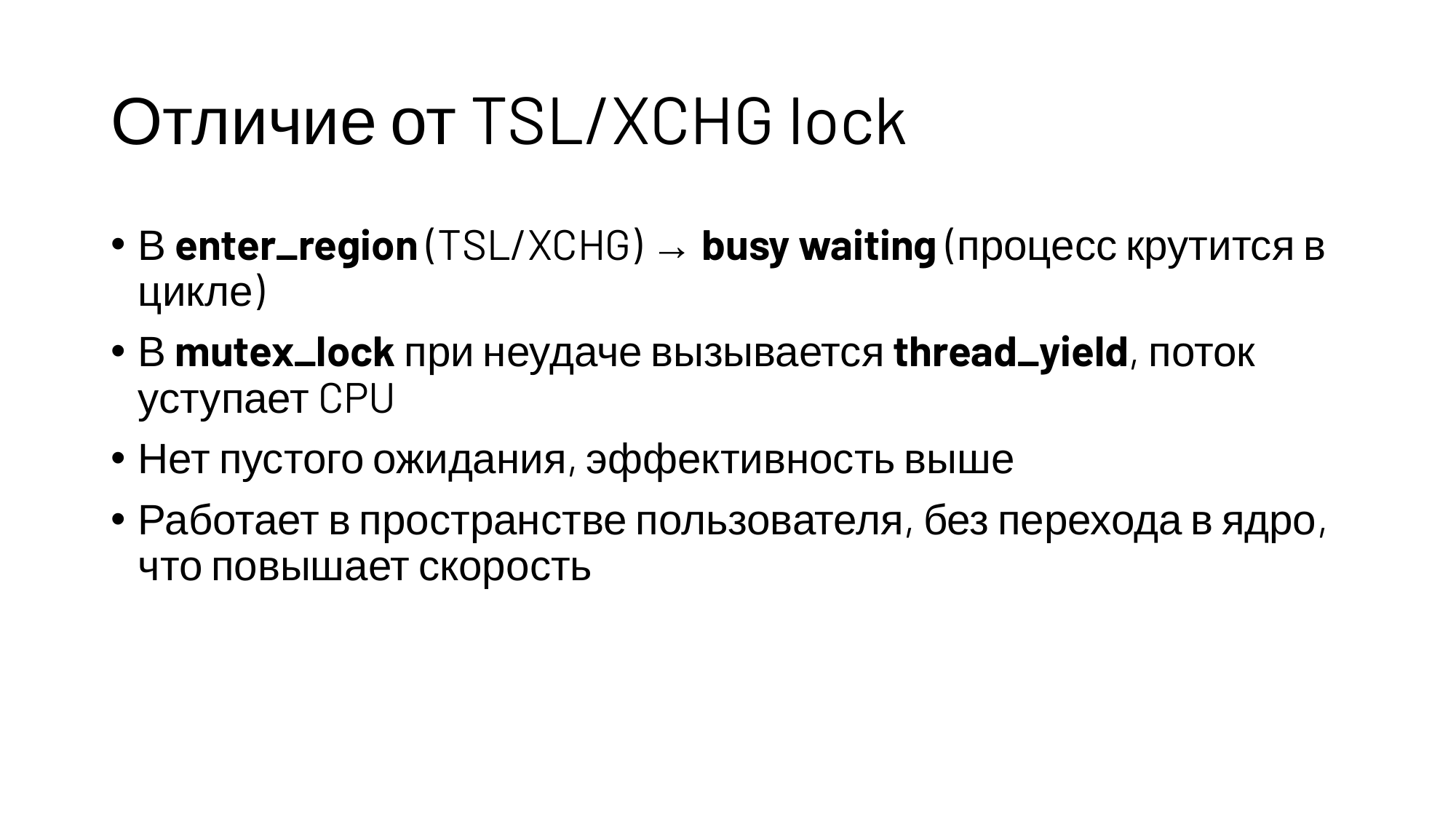

# Отличие от TSL/XCHG lock
В enter_region (TSL/XCHG) → busy waiting (процесс крутится в цикле)
В mutex_lock при неудаче вызывается thread_yield, поток уступает CPU
Нет пустого ожидания, эффективность выше
Работает в пространстве пользователя, без перехода в ядро, что повышает скорость